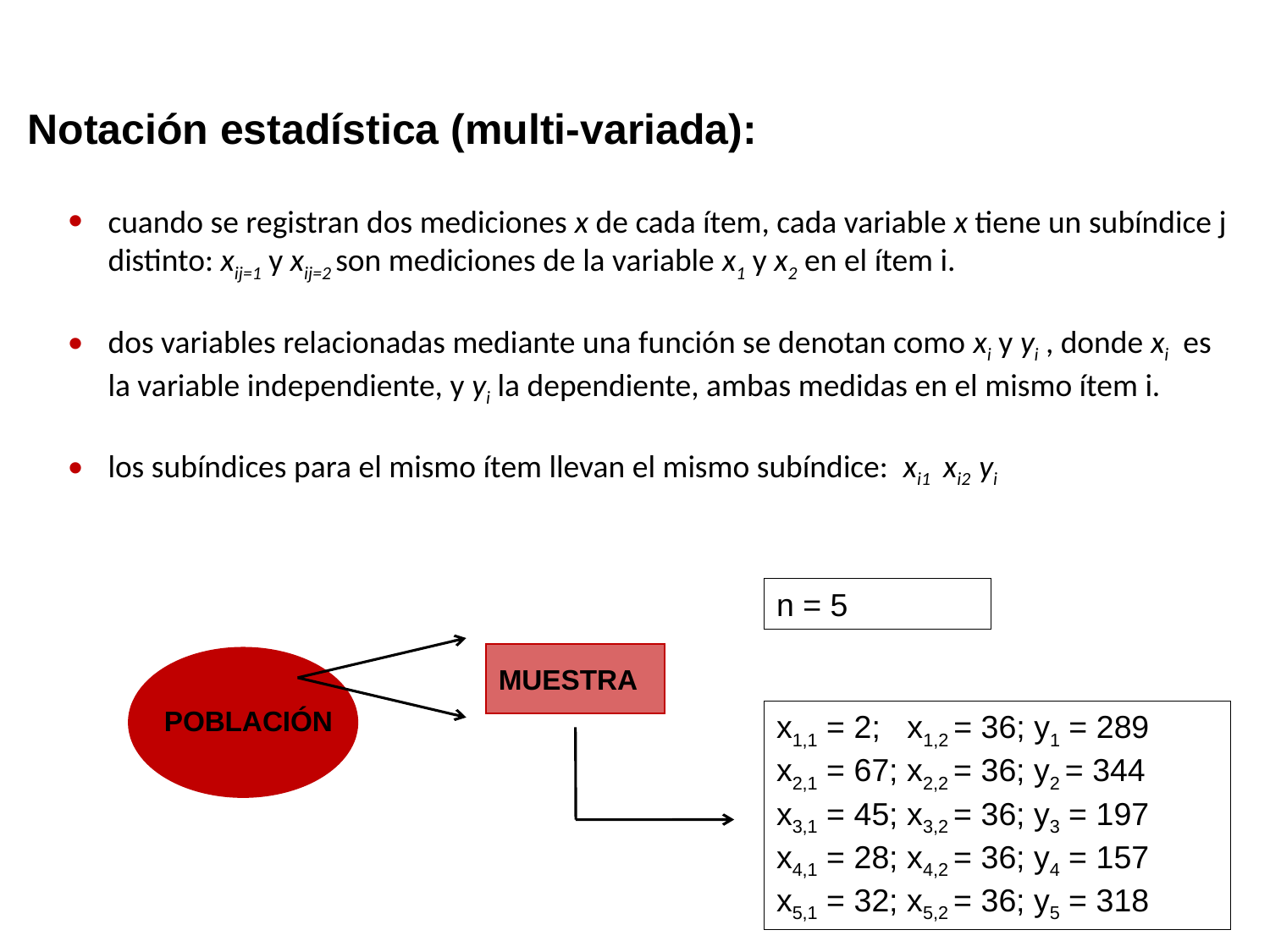

# Notación estadística (multi-variada):
cuando se registran dos mediciones x de cada ítem, cada variable x tiene un subíndice j distinto: xij=1 y xij=2 son mediciones de la variable x1 y x2 en el ítem i.

dos variables relacionadas mediante una función se denotan como xi y yi , donde xi  es la variable independiente, y yi la dependiente, ambas medidas en el mismo ítem i.

los subíndices para el mismo ítem llevan el mismo subíndice:  xi1   xi2  yi
n = 5

MUESTRA
POBLACIÓN
x1,1 = 2;   x1,2 = 36; y1 = 289
x2,1 = 67; x2,2 = 36; y2 = 344
x3,1 = 45; x3,2 = 36; y3 = 197
x4,1 = 28; x4,2 = 36; y4 = 157
x5,1 = 32; x5,2 = 36; y5 = 318